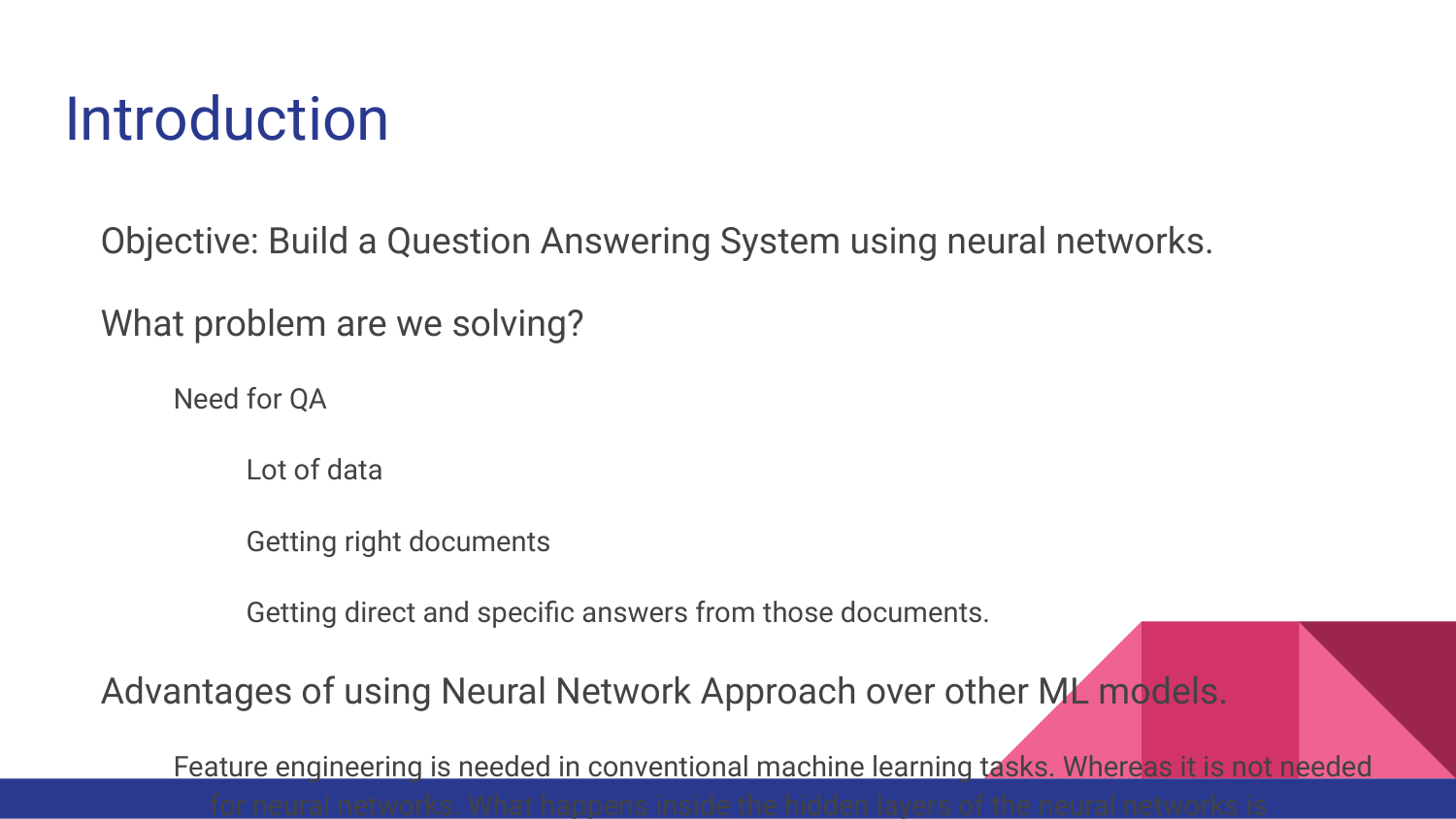

# Introduction
Objective: Build a Question Answering System using neural networks.
What problem are we solving?
Need for QA
Lot of data
Getting right documents
Getting direct and specific answers from those documents.
Advantages of using Neural Network Approach over other ML models.
Feature engineering is needed in conventional machine learning tasks. Whereas it is not needed for neural networks. What happens inside the hidden layers of the neural networks is unknown. It learns all possible features.